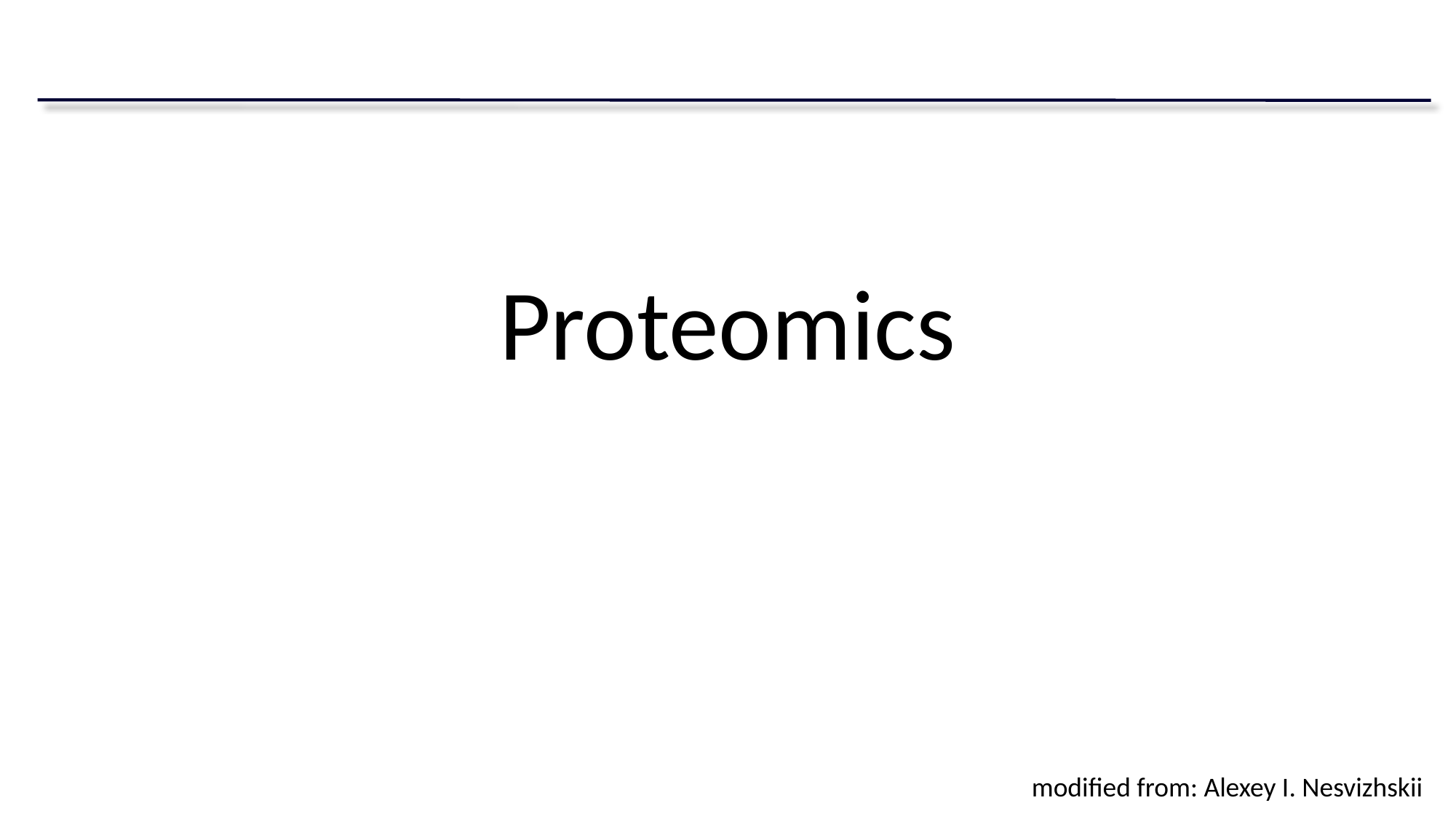

# Proteomics
modified from: Alexey I. Nesvizhskii